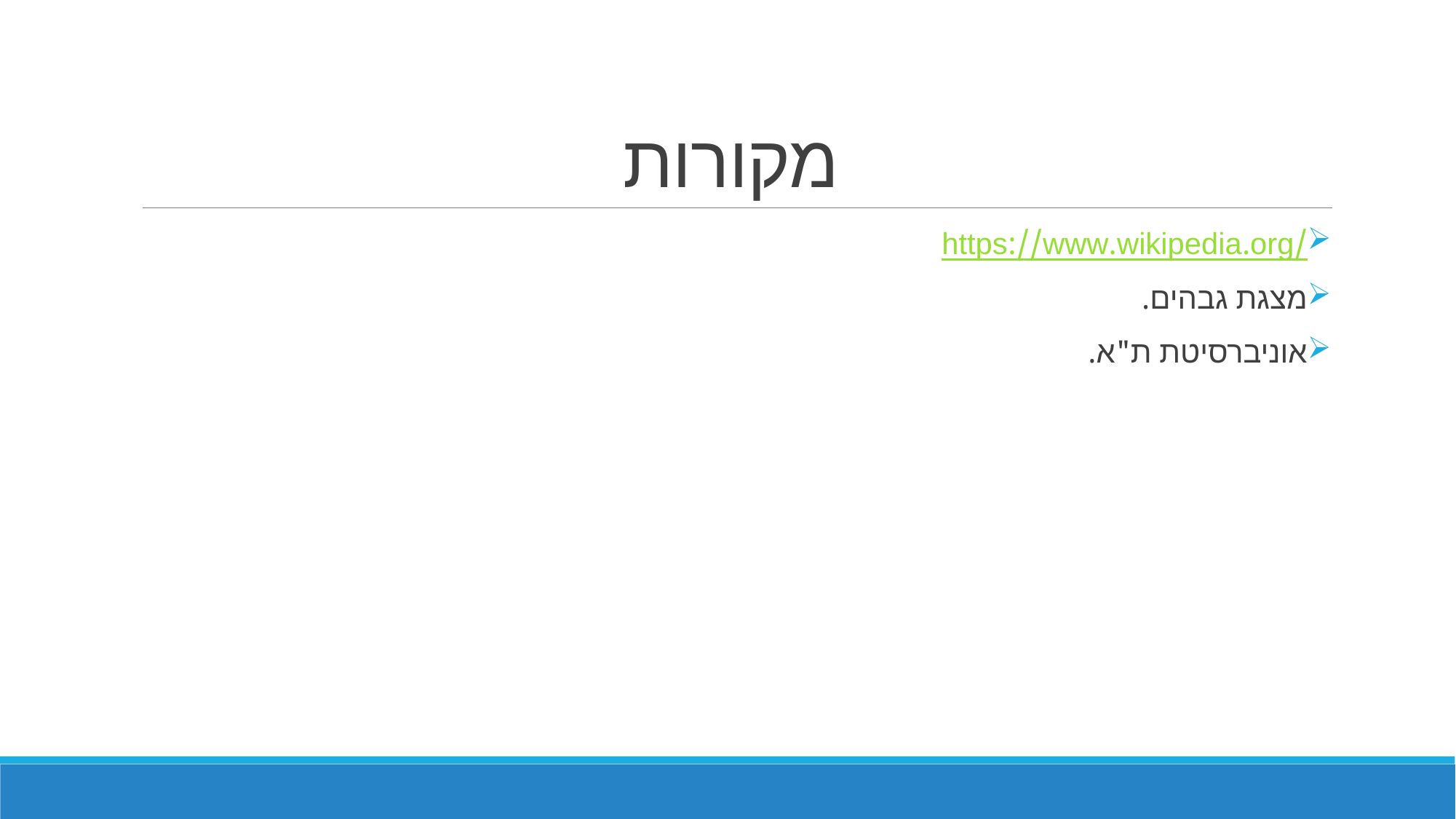

# מקורות
https://www.wikipedia.org/
מצגת גבהים.
אוניברסיטת ת"א.